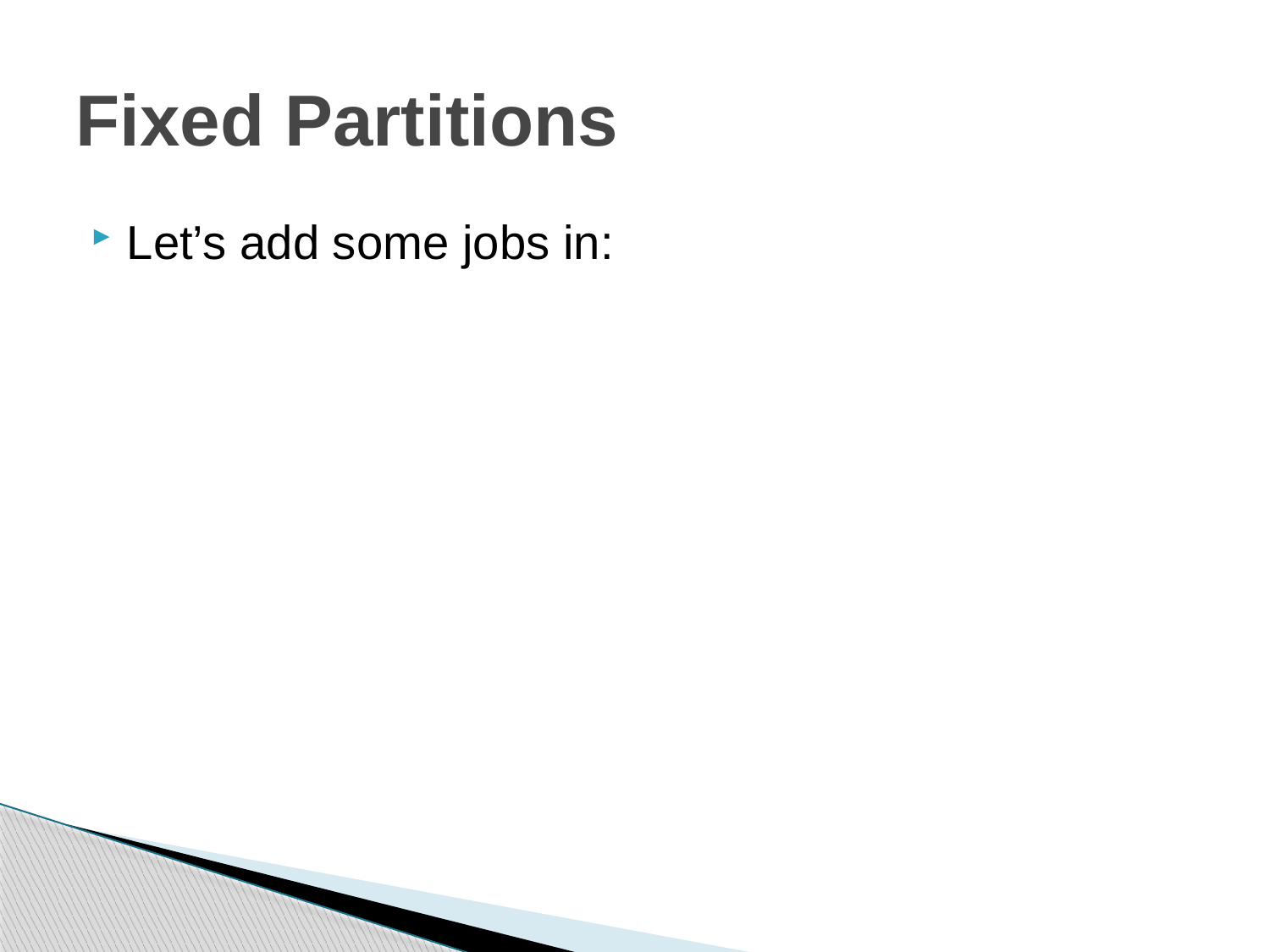

# Fixed Partitions
Let’s add some jobs in: